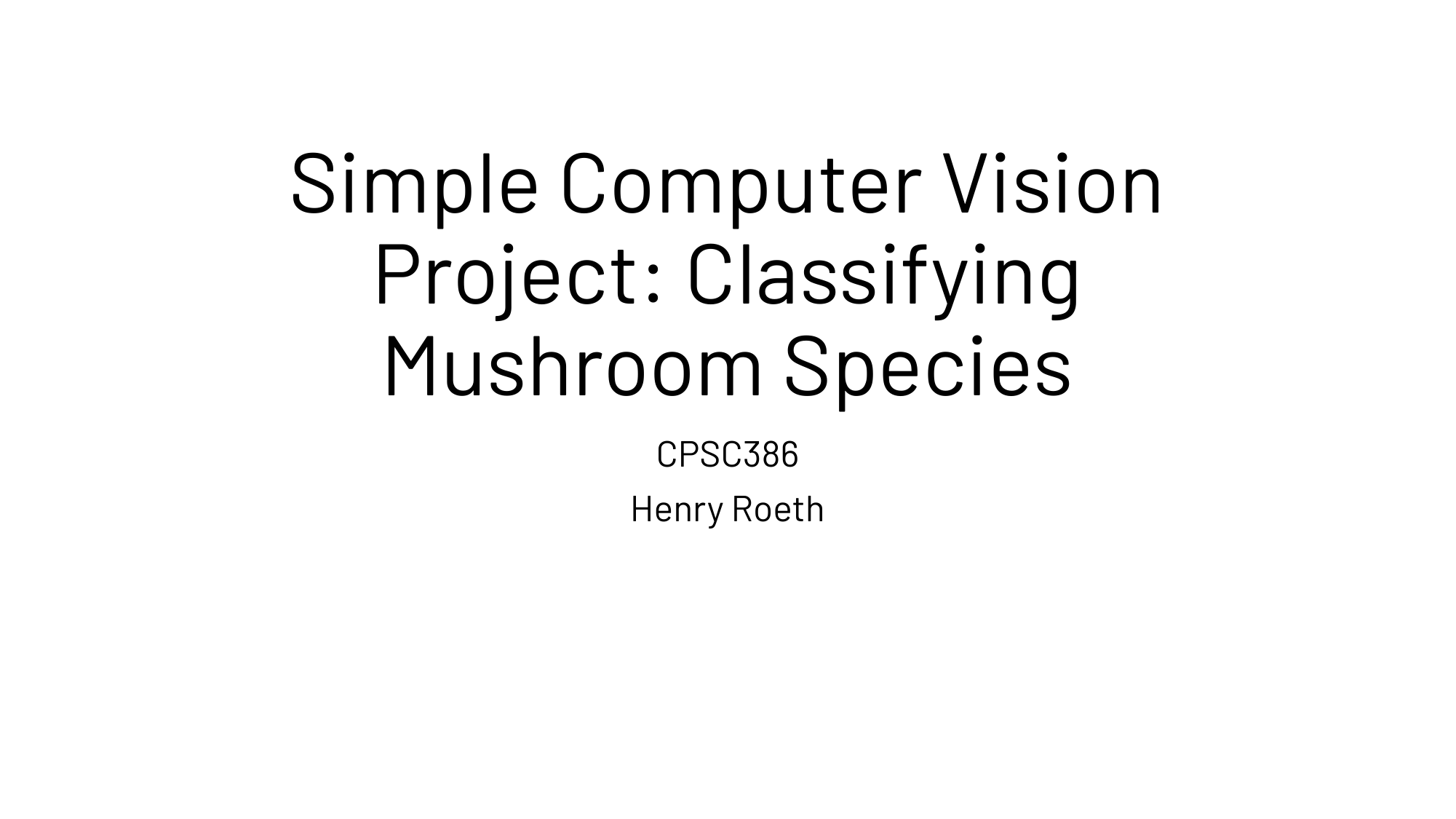

# Simple Computer Vision Project: Classifying Mushroom Species
CPSC386
Henry Roeth